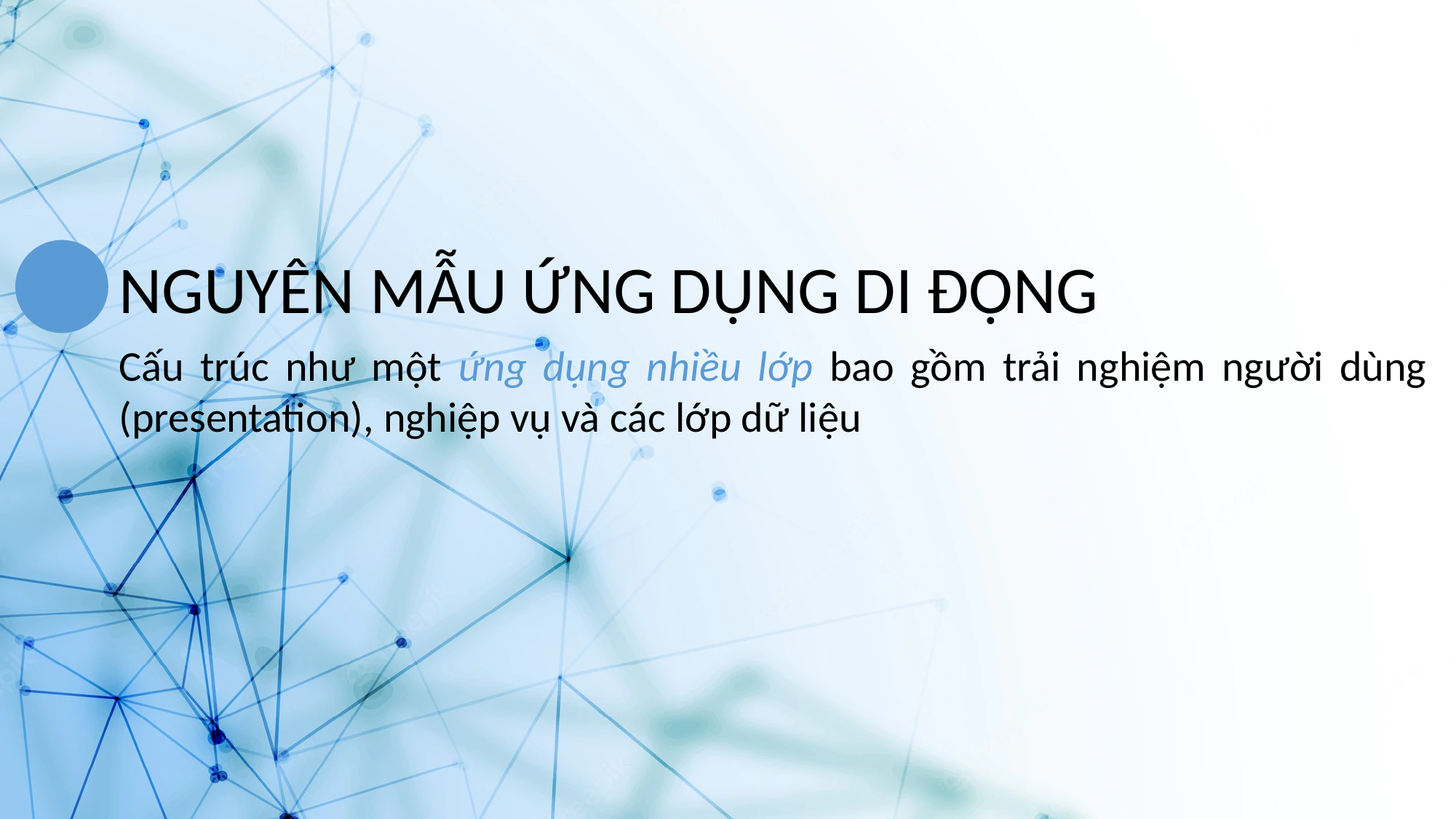

NGUYÊN MẪU ỨNG DỤNG DI ĐỘNG
Cấu trúc như một ứng dụng nhiều lớp bao gồm trải nghiệm người dùng (presentation), nghiệp vụ và các lớp dữ liệu